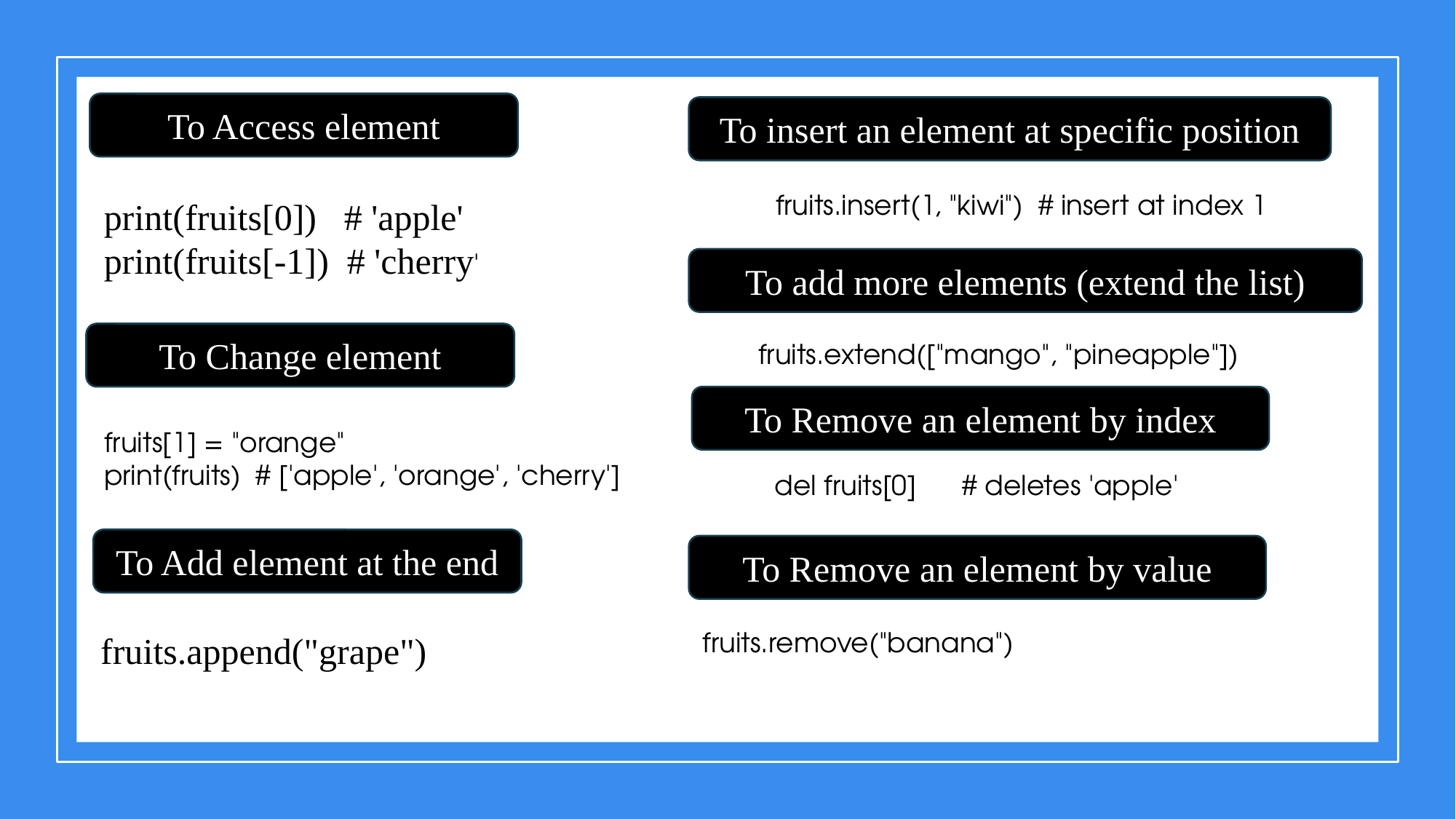

To Access element
To insert an element at specific position
fruits.insert(1, "kiwi")  # insert at index 1
print(fruits[0])   # 'apple'
print(fruits[-1])  # 'cherry'
To add more elements (extend the list)
To Change element
fruits.extend(["mango", "pineapple"])
To Remove an element by index
fruits[1] = "orange"
print(fruits)  # ['apple', 'orange', 'cherry']
del fruits[0]      # deletes 'apple'
To Add element at the end
To Remove an element by value
fruits.remove("banana")
fruits.append("grape")